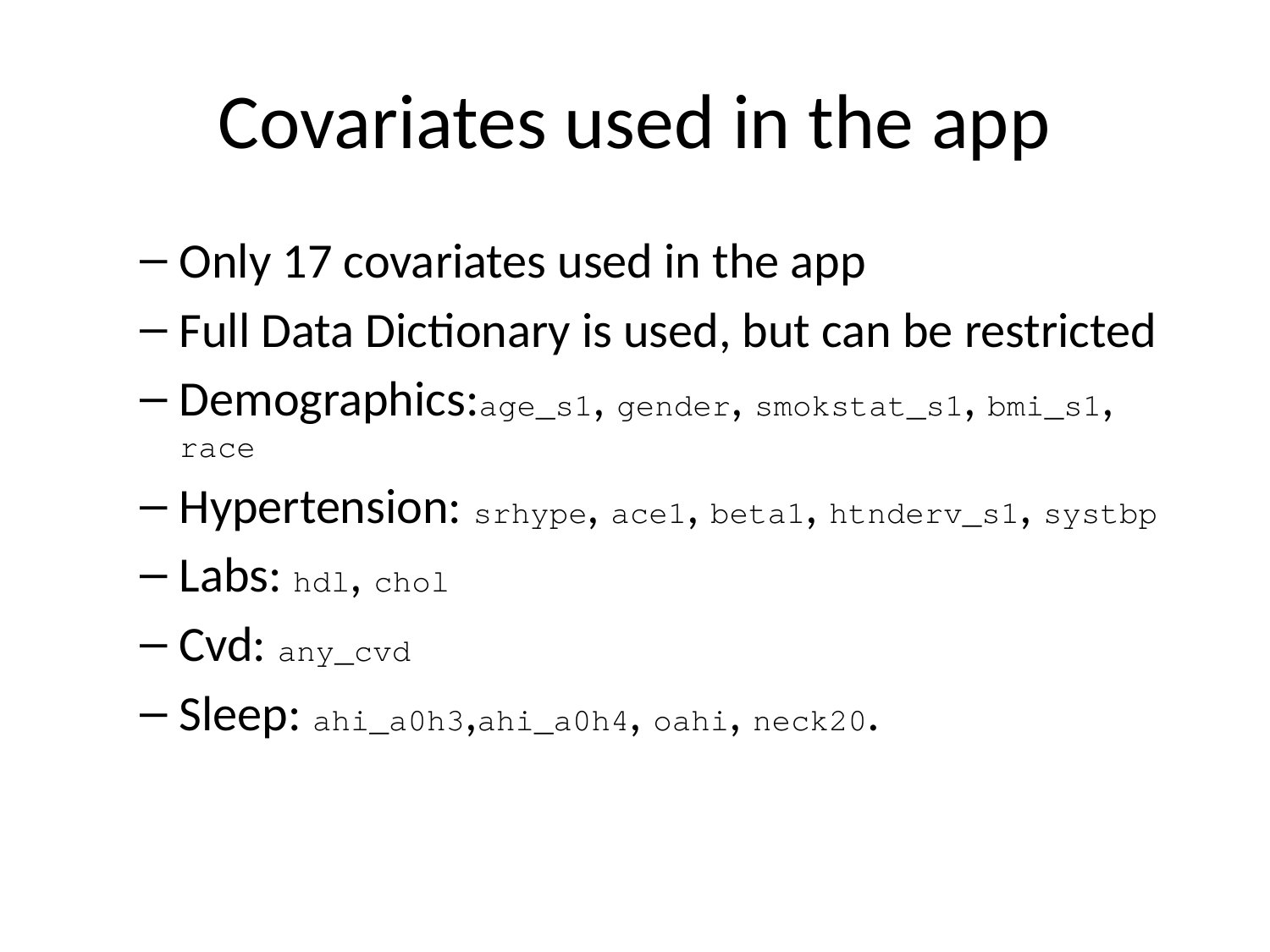

# Covariates used in the app
Only 17 covariates used in the app
Full Data Dictionary is used, but can be restricted
Demographics:age_s1, gender, smokstat_s1, bmi_s1, race
Hypertension: srhype, ace1, beta1, htnderv_s1, systbp
Labs: hdl, chol
Cvd: any_cvd
Sleep: ahi_a0h3,ahi_a0h4, oahi, neck20.